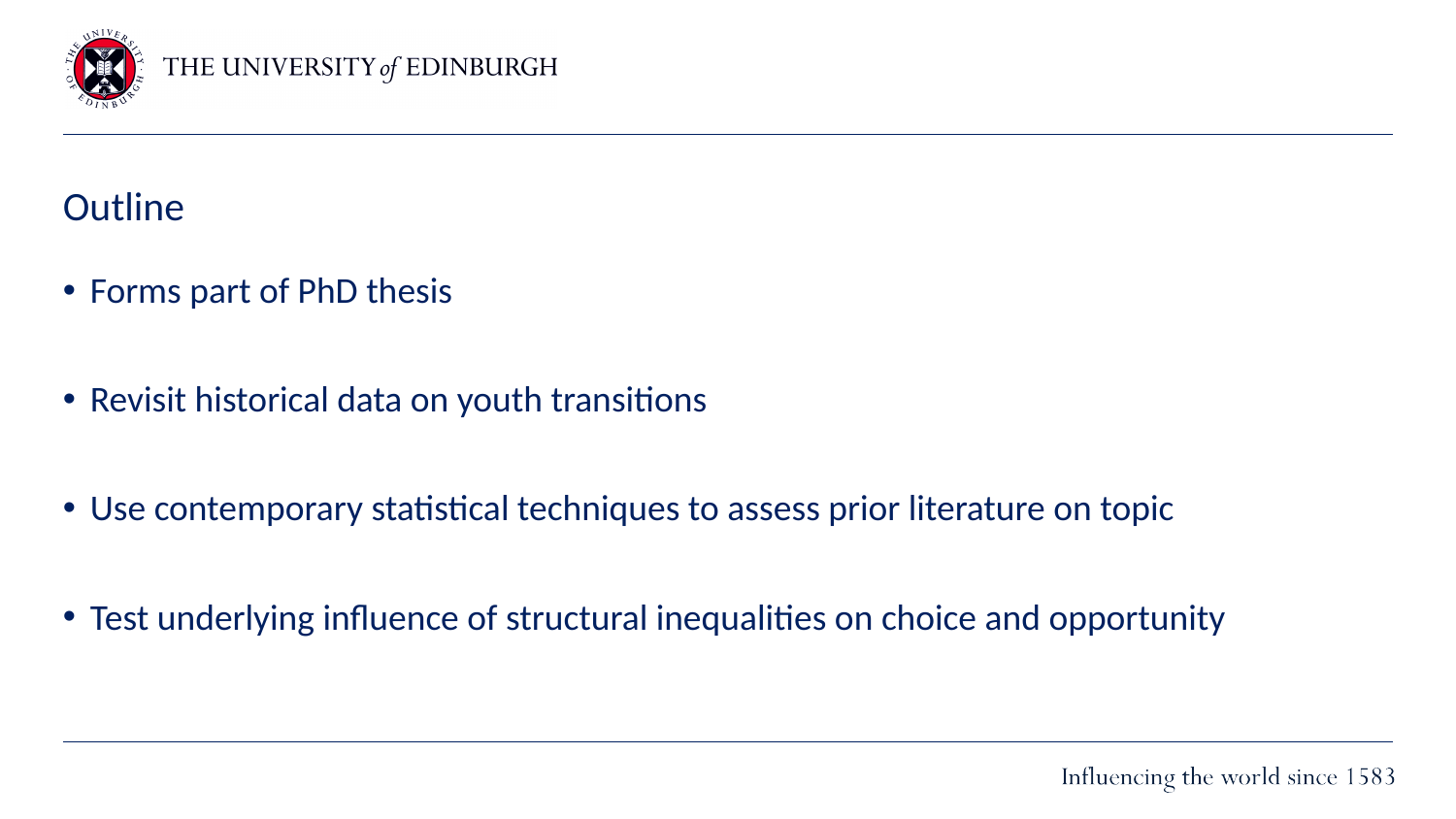

# Outline
Forms part of PhD thesis

Revisit historical data on youth transitions

Use contemporary statistical techniques to assess prior literature on topic

Test underlying influence of structural inequalities on choice and opportunity